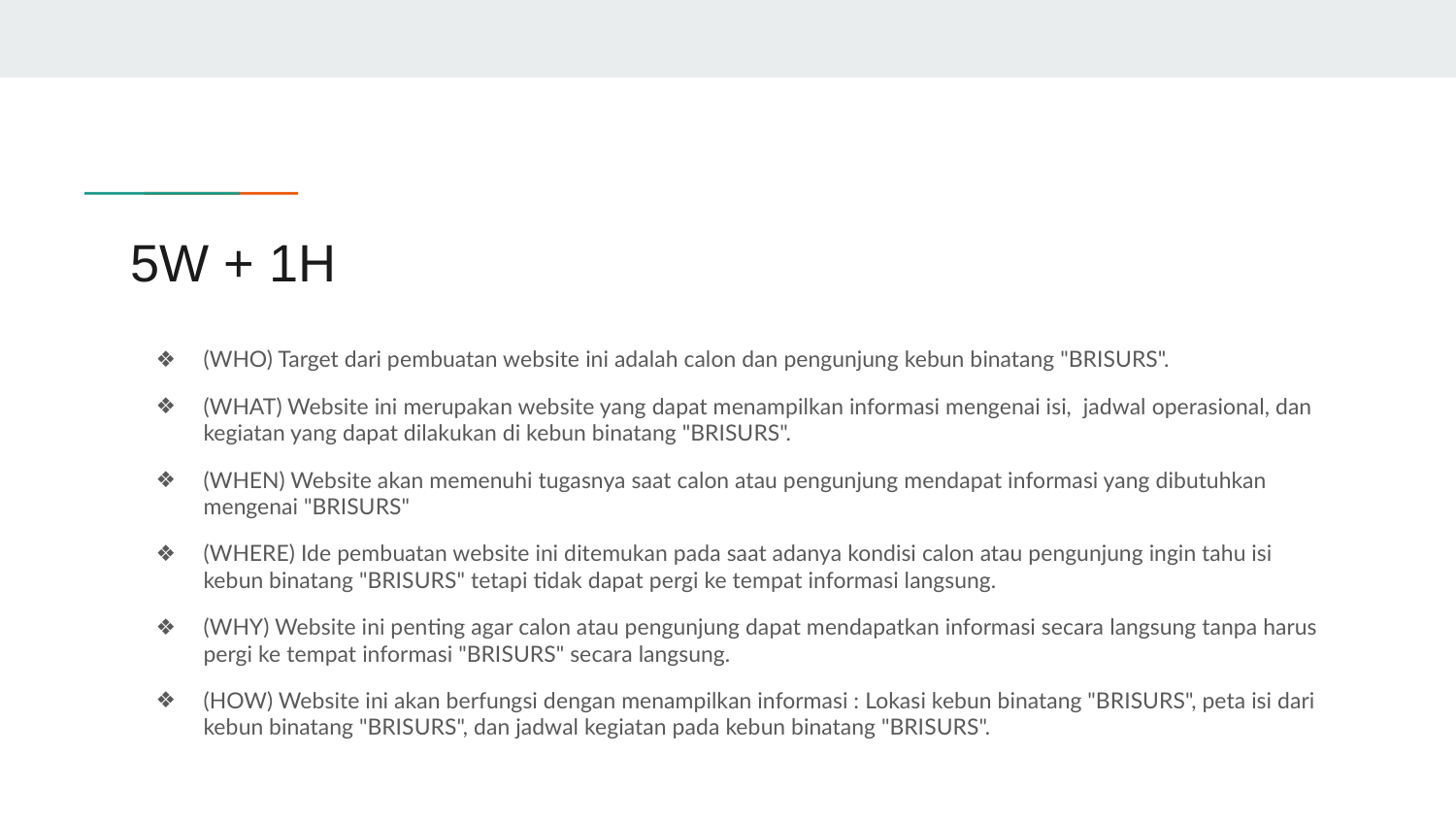

# 5W + 1H
(WHO) Target dari pembuatan website ini adalah calon dan pengunjung kebun binatang "BRISURS".
(WHAT) Website ini merupakan website yang dapat menampilkan informasi mengenai isi,  jadwal operasional, dan kegiatan yang dapat dilakukan di kebun binatang "BRISURS".
(WHEN) Website akan memenuhi tugasnya saat calon atau pengunjung mendapat informasi yang dibutuhkan mengenai "BRISURS"
(WHERE) Ide pembuatan website ini ditemukan pada saat adanya kondisi calon atau pengunjung ingin tahu isi kebun binatang "BRISURS" tetapi tidak dapat pergi ke tempat informasi langsung.
(WHY) Website ini penting agar calon atau pengunjung dapat mendapatkan informasi secara langsung tanpa harus pergi ke tempat informasi "BRISURS" secara langsung.
(HOW) Website ini akan berfungsi dengan menampilkan informasi : Lokasi kebun binatang "BRISURS", peta isi dari kebun binatang "BRISURS", dan jadwal kegiatan pada kebun binatang "BRISURS".